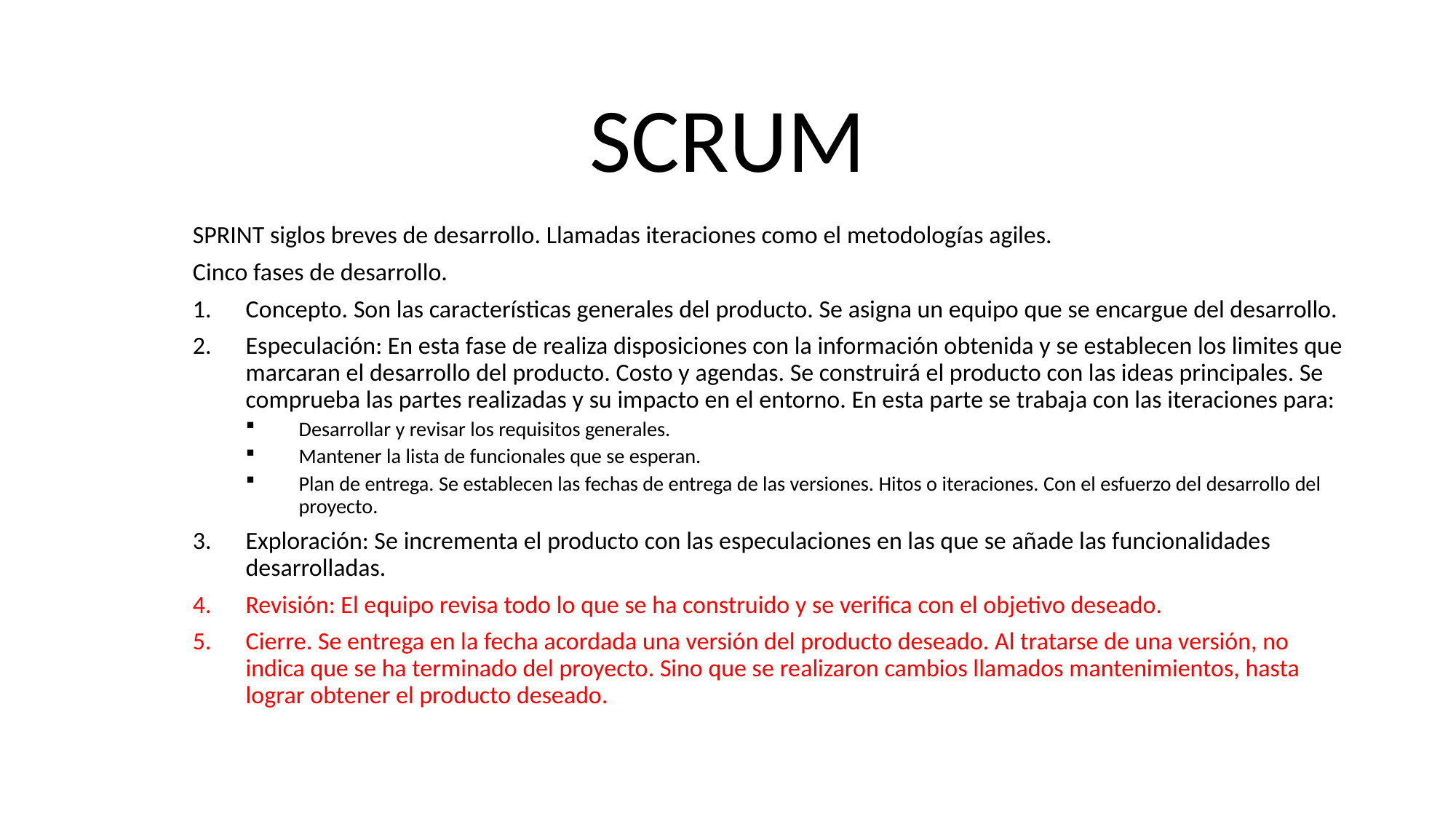

# SCRUM
SPRINT siglos breves de desarrollo. Llamadas iteraciones como el metodologías agiles.
Cinco fases de desarrollo.
Concepto. Son las características generales del producto. Se asigna un equipo que se encargue del desarrollo.
Especulación: En esta fase de realiza disposiciones con la información obtenida y se establecen los limites que marcaran el desarrollo del producto. Costo y agendas. Se construirá el producto con las ideas principales. Se comprueba las partes realizadas y su impacto en el entorno. En esta parte se trabaja con las iteraciones para:
Desarrollar y revisar los requisitos generales.
Mantener la lista de funcionales que se esperan.
Plan de entrega. Se establecen las fechas de entrega de las versiones. Hitos o iteraciones. Con el esfuerzo del desarrollo del proyecto.
Exploración: Se incrementa el producto con las especulaciones en las que se añade las funcionalidades desarrolladas.
Revisión: El equipo revisa todo lo que se ha construido y se verifica con el objetivo deseado.
Cierre. Se entrega en la fecha acordada una versión del producto deseado. Al tratarse de una versión, no indica que se ha terminado del proyecto. Sino que se realizaron cambios llamados mantenimientos, hasta lograr obtener el producto deseado.